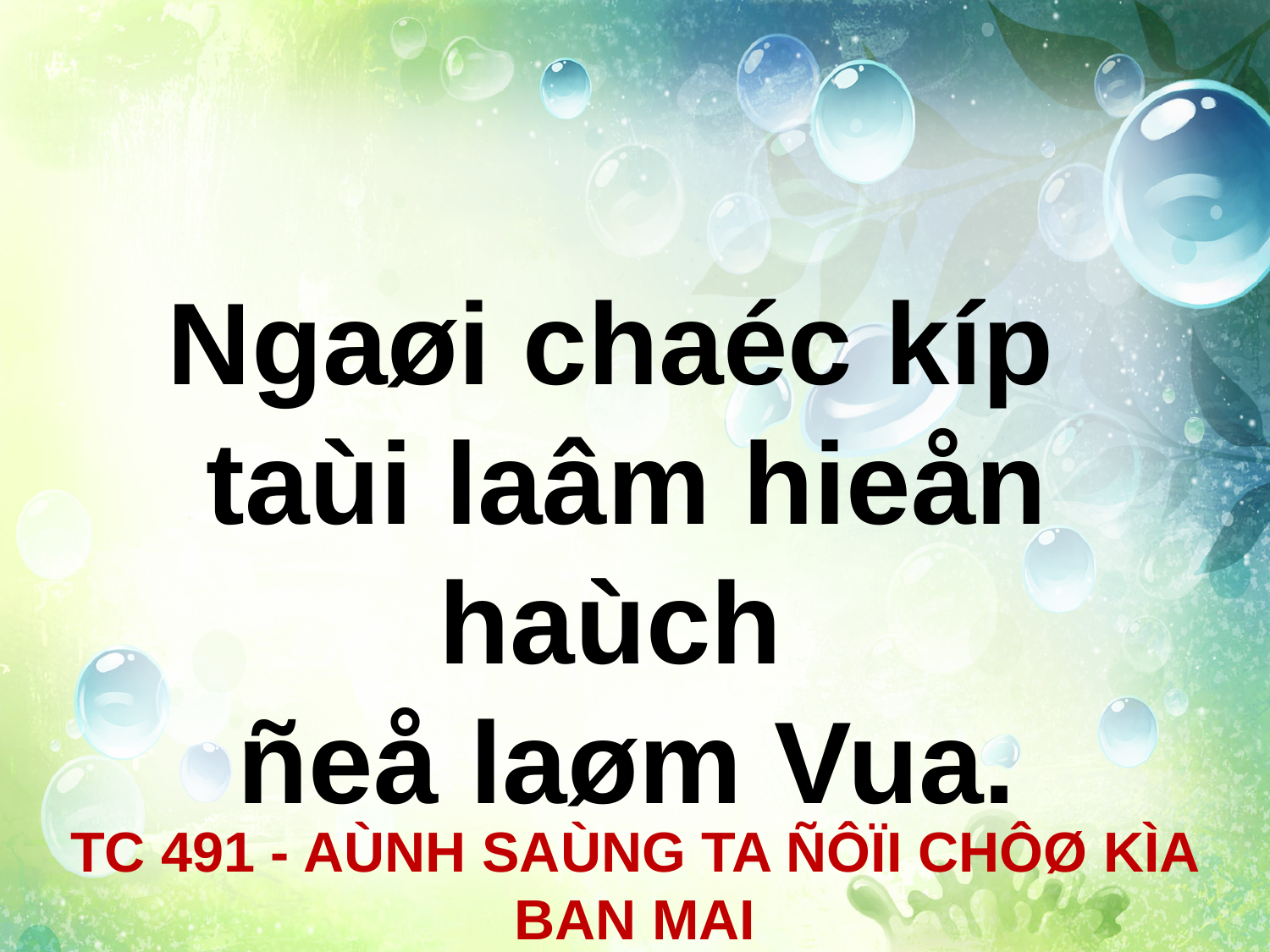

Ngaøi chaéc kíp
taùi laâm hieån haùch
ñeå laøm Vua.
TC 491 - AÙNH SAÙNG TA ÑÔÏI CHÔØ KÌA BAN MAI